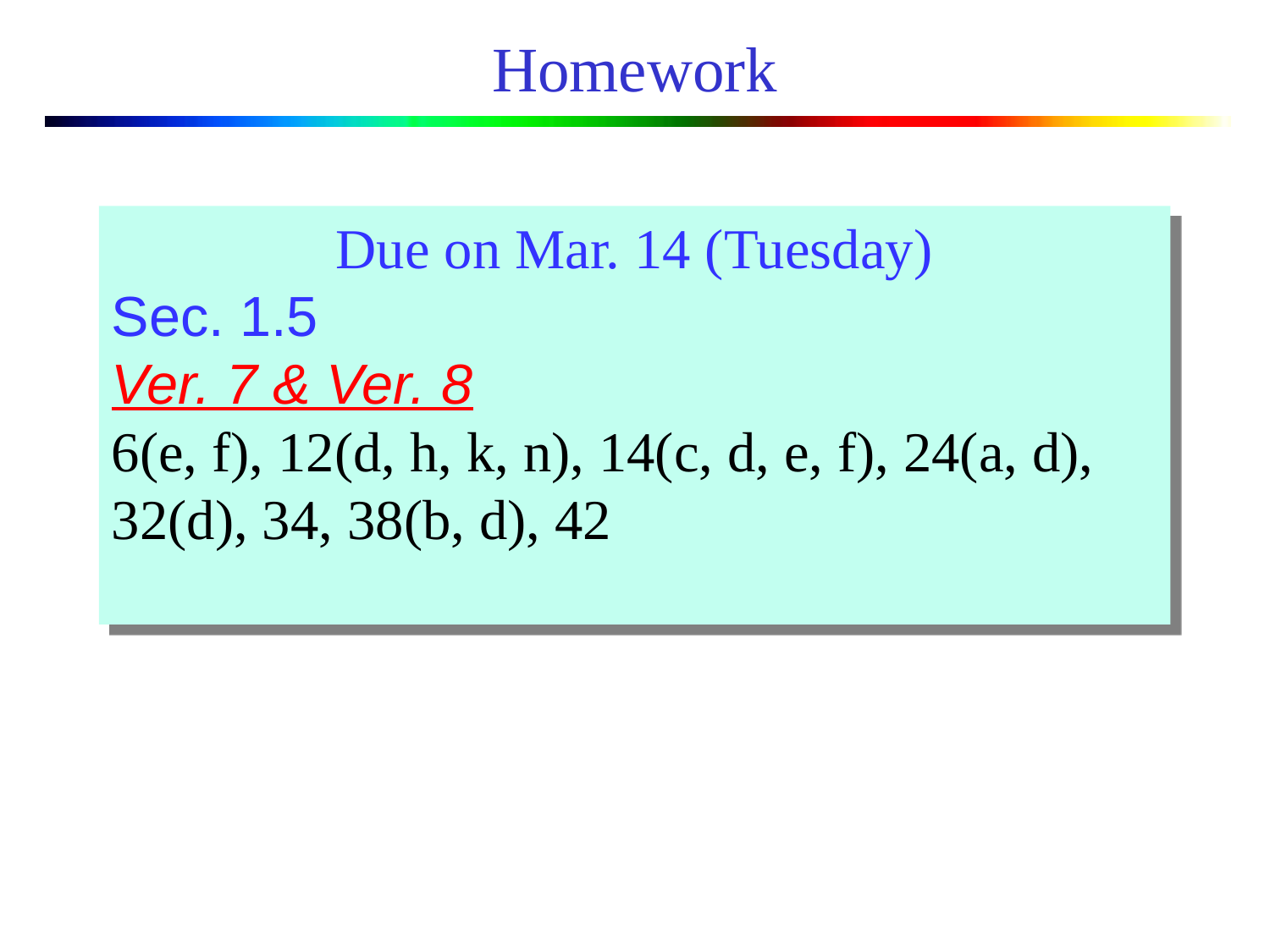

# Homework
Due on Mar. 14 (Tuesday)
Sec. 1.5
Ver. 7 & Ver. 8
6(e, f), 12(d, h, k, n), 14(c, d, e, f), 24(a, d), 32(d), 34, 38(b, d), 42